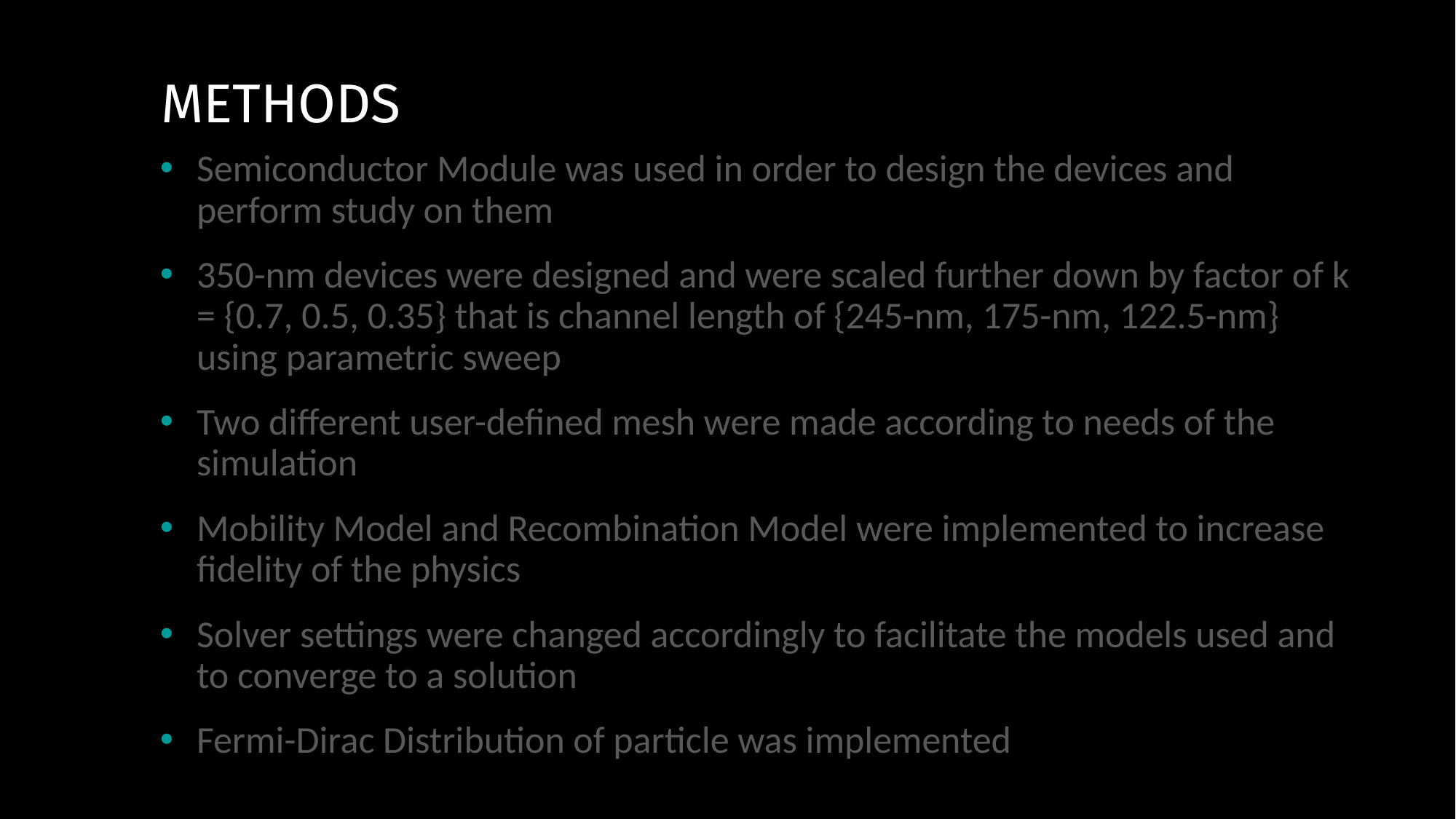

# METHODS
Semiconductor Module was used in order to design the devices and perform study on them
350-nm devices were designed and were scaled further down by factor of k = {0.7, 0.5, 0.35} that is channel length of {245-nm, 175-nm, 122.5-nm} using parametric sweep
Two different user-defined mesh were made according to needs of the simulation
Mobility Model and Recombination Model were implemented to increase fidelity of the physics
Solver settings were changed accordingly to facilitate the models used and to converge to a solution
Fermi-Dirac Distribution of particle was implemented